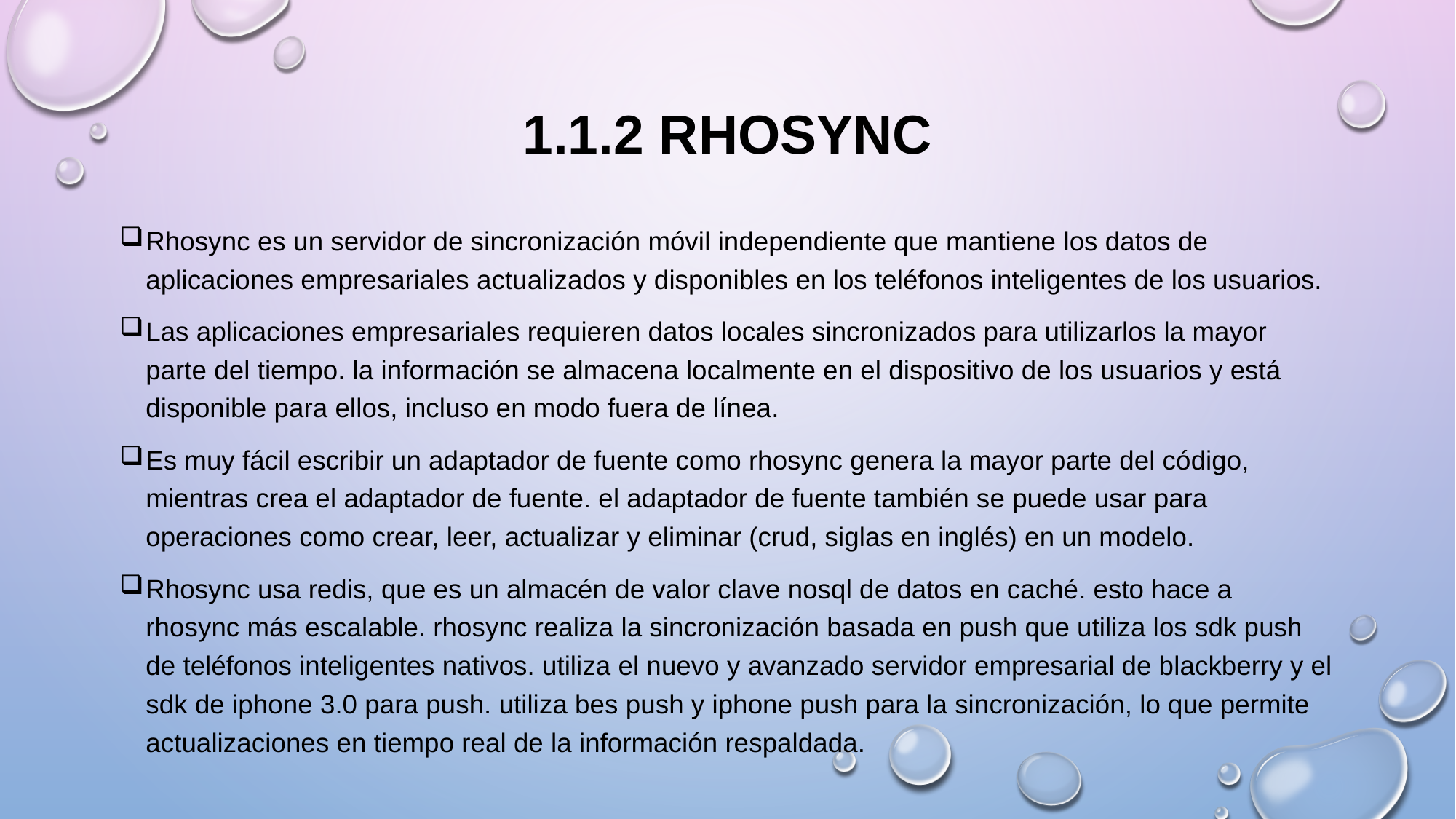

# 1.1.2 RhoSync
Rhosync es un servidor de sincronización móvil independiente que mantiene los datos de aplicaciones empresariales actualizados y disponibles en los teléfonos inteligentes de los usuarios.
Las aplicaciones empresariales requieren datos locales sincronizados para utilizarlos la mayor parte del tiempo. la información se almacena localmente en el dispositivo de los usuarios y está disponible para ellos, incluso en modo fuera de línea.
Es muy fácil escribir un adaptador de fuente como rhosync genera la mayor parte del código, mientras crea el adaptador de fuente. el adaptador de fuente también se puede usar para operaciones como crear, leer, actualizar y eliminar (crud, siglas en inglés) en un modelo.
Rhosync usa redis, que es un almacén de valor clave nosql de datos en caché. esto hace a rhosync más escalable. rhosync realiza la sincronización basada en push que utiliza los sdk push de teléfonos inteligentes nativos. utiliza el nuevo y avanzado servidor empresarial de blackberry y el sdk de iphone 3.0 para push. utiliza bes push y iphone push para la sincronización, lo que permite actualizaciones en tiempo real de la información respaldada.